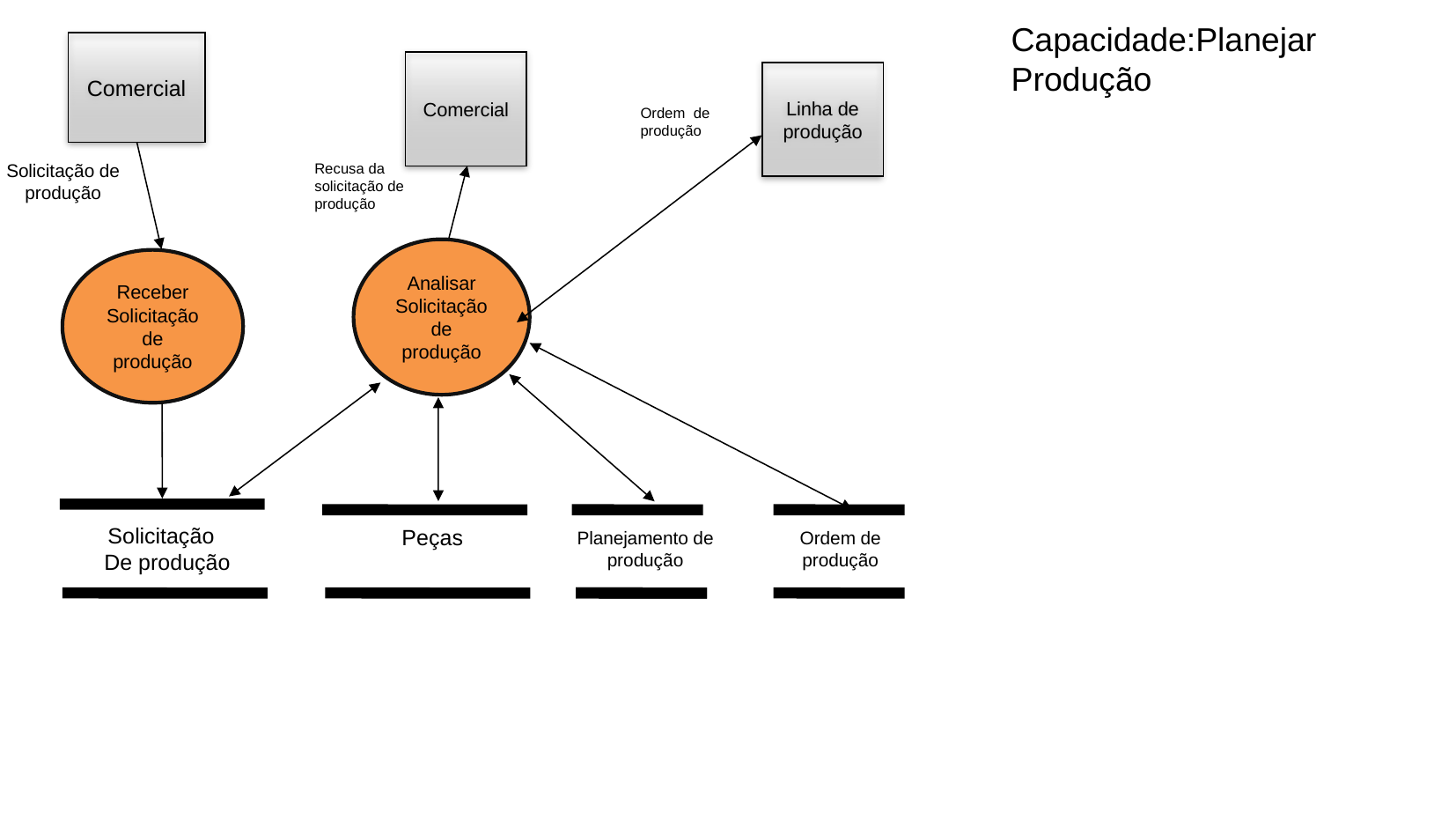

Capacidade:Planejar Produção
Comercial
Comercial
Linha de produção
Ordem  de produção

Solicitação de produção
Recusa da solicitação de produção

Analisar Solicitação de produção
Receber Solicitação de produção

Solicitação
De produção
Peças
Planejamento de produção
Ordem de produção